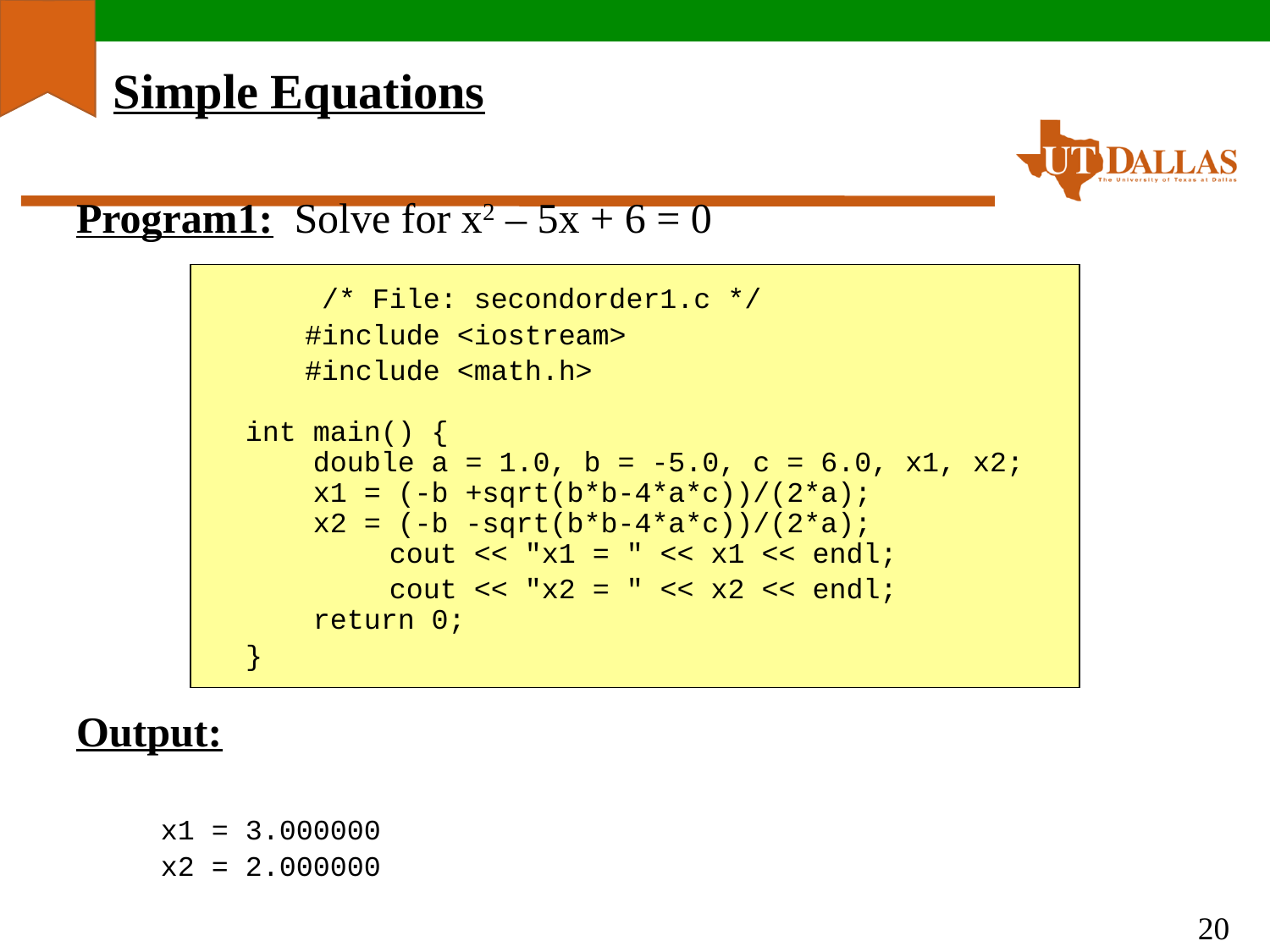

# Simple Equations
Program1:  Solve for x2 – 5x + 6 = 0

 		  /* File: secondorder1.c */
		 #include <iostream>
		 #include <math.h>
     int main() {
         double a = 1.0, b = -5.0, c = 6.0, x1, x2;
         x1 = (-b +sqrt(b*b-4*a*c))/(2*a);
         x2 = (-b -sqrt(b*b-4*a*c))/(2*a);
 	      cout << "x1 = " << x1 << endl;
    		      cout << "x2 = " << x2 << endl;
         return 0;
          }
Output:

	x1 = 3.000000
	x2 = 2.000000

20